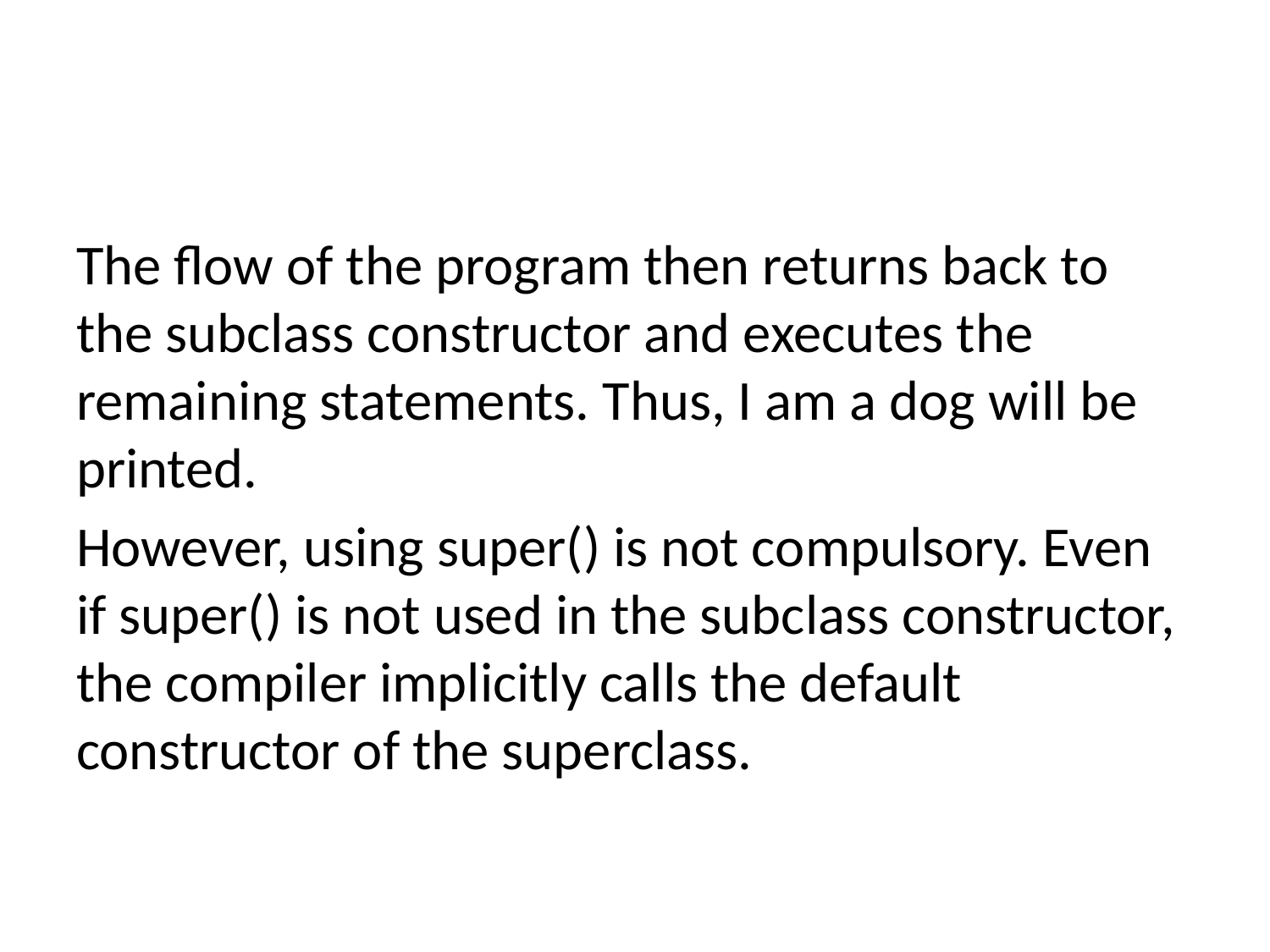

The flow of the program then returns back to the subclass constructor and executes the remaining statements. Thus, I am a dog will be printed.
However, using super() is not compulsory. Even if super() is not used in the subclass constructor, the compiler implicitly calls the default constructor of the superclass.